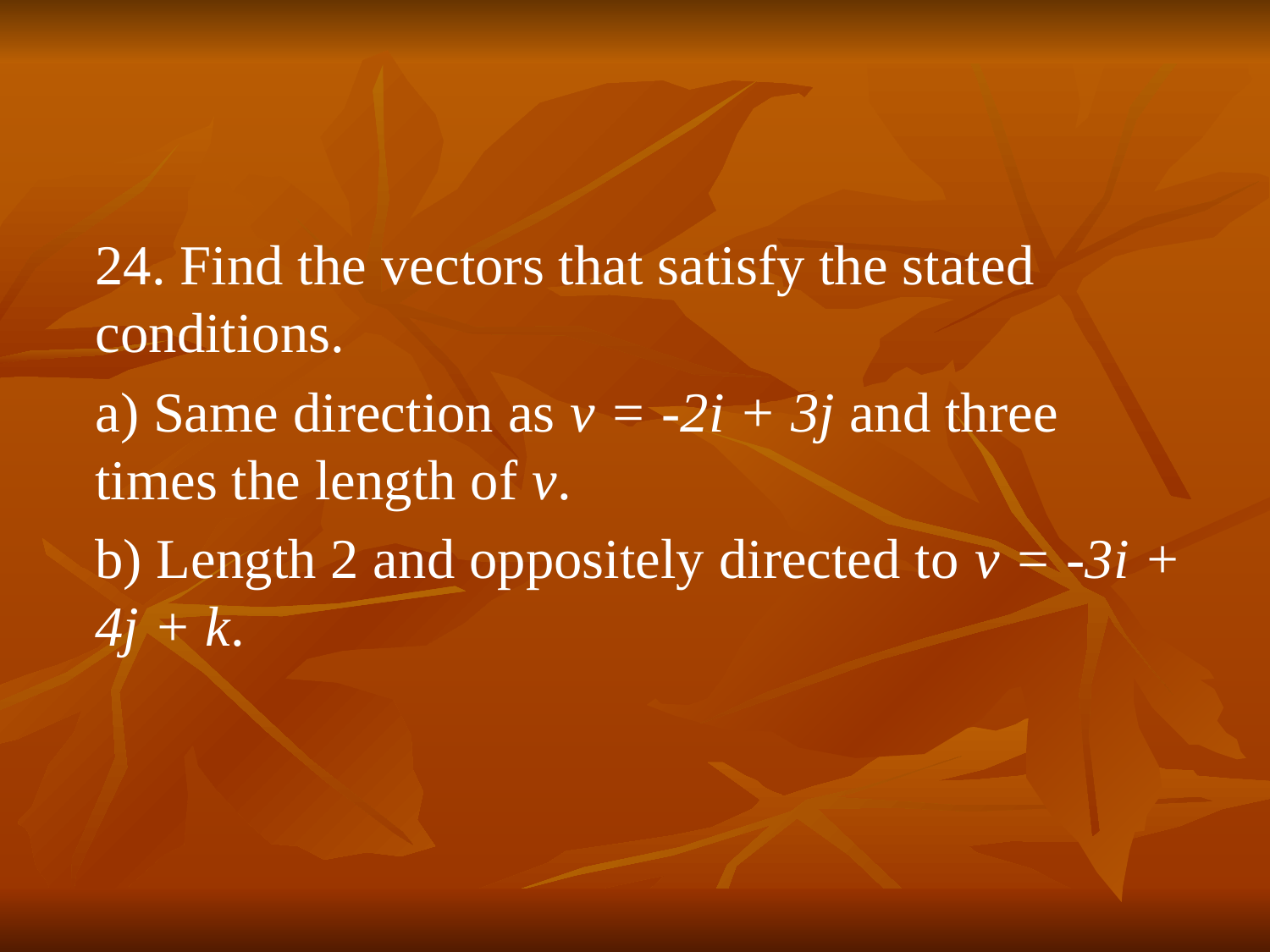

#
24. Find the vectors that satisfy the stated conditions.
a) Same direction as v = -2i + 3j and three times the length of v.
b) Length 2 and oppositely directed to v = -3i + 4j + k.